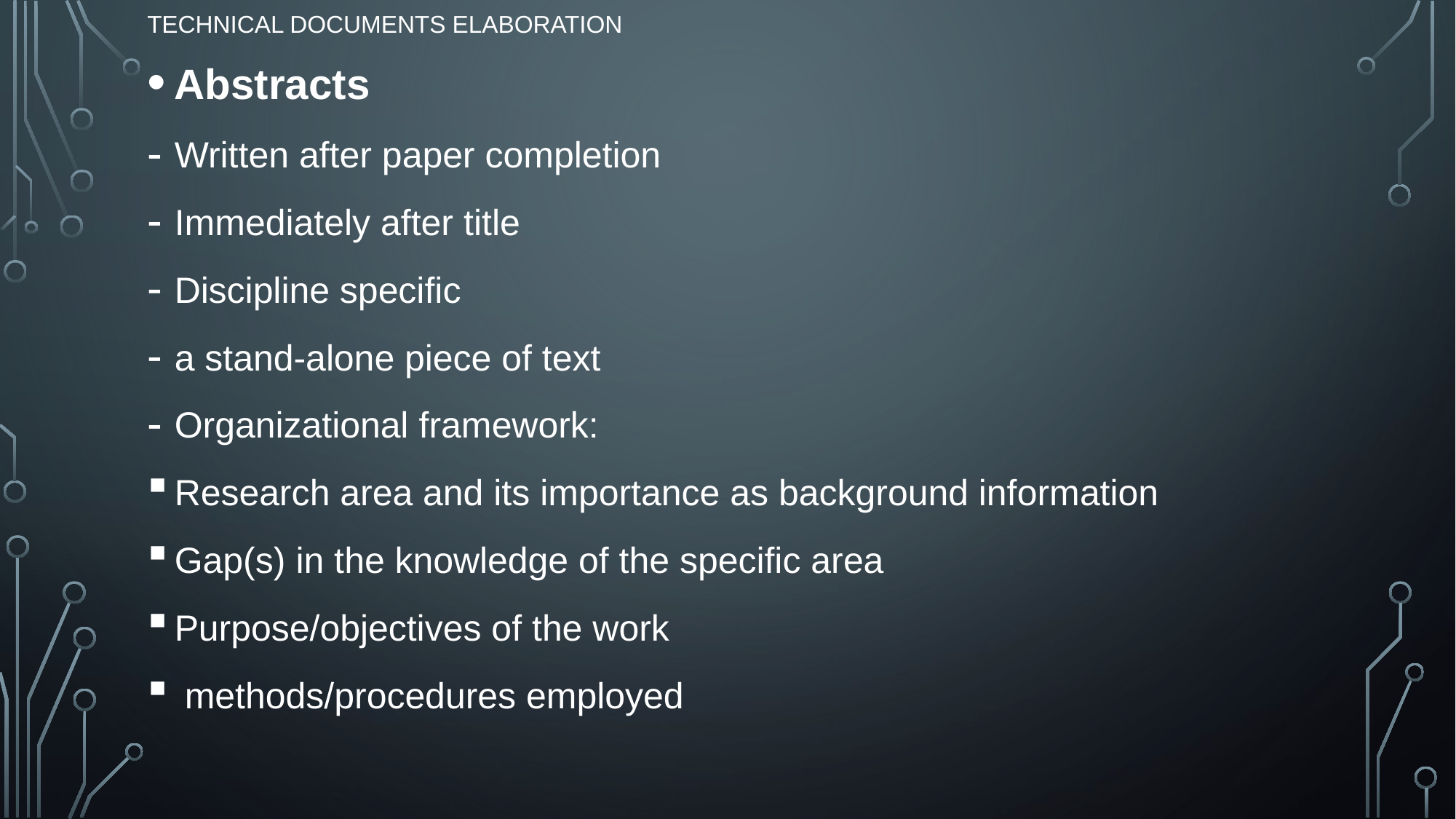

# TECHNICAL DOCUMENTS ELABORATION
Abstracts
Written after paper completion
Immediately after title
Discipline specific
a stand-alone piece of text
Organizational framework:
Research area and its importance as background information
Gap(s) in the knowledge of the specific area
Purpose/objectives of the work
 methods/procedures employed